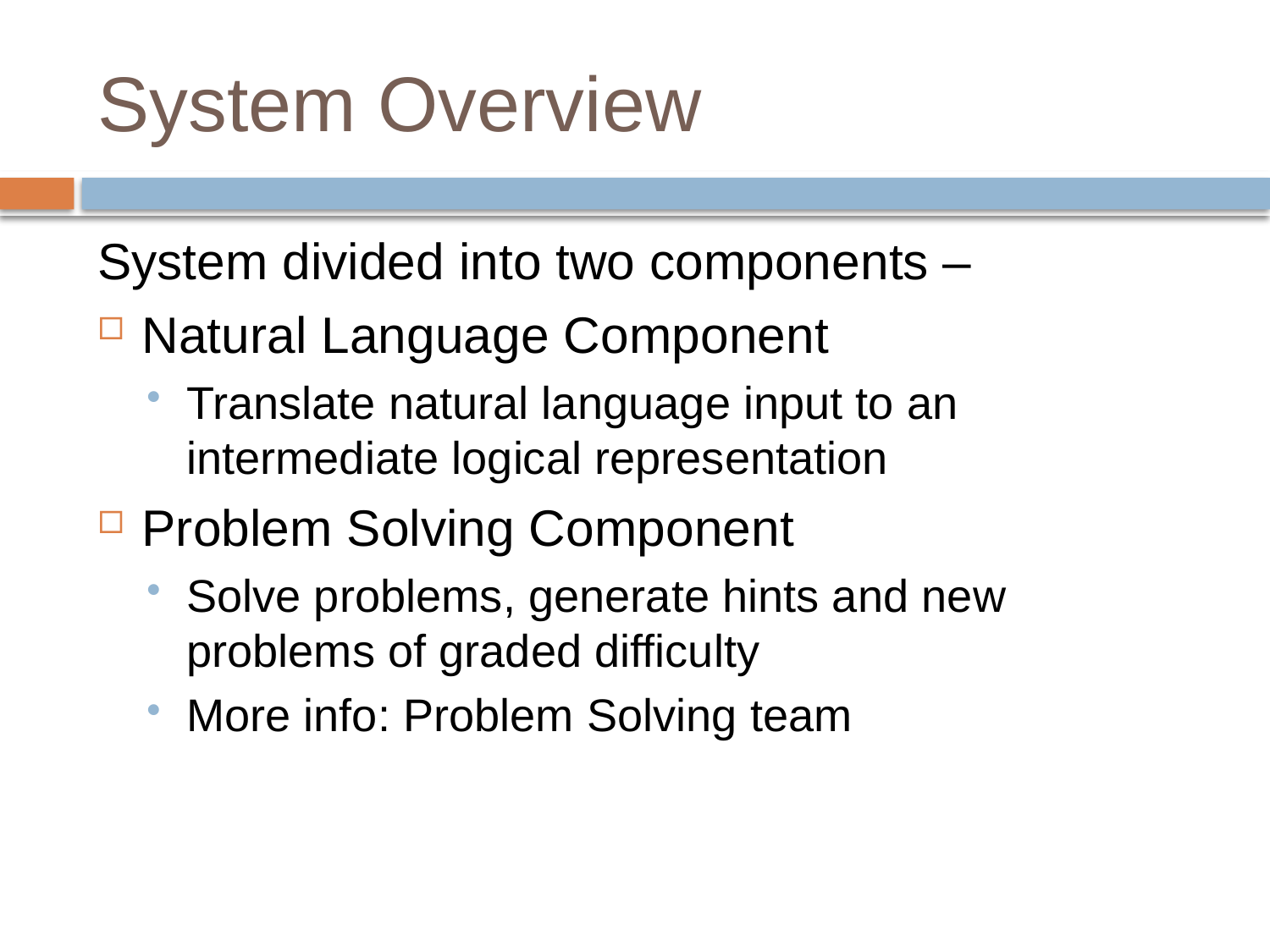

# System Overview
System divided into two components –
Natural Language Component
Translate natural language input to an intermediate logical representation
Problem Solving Component
Solve problems, generate hints and new problems of graded difficulty
More info: Problem Solving team